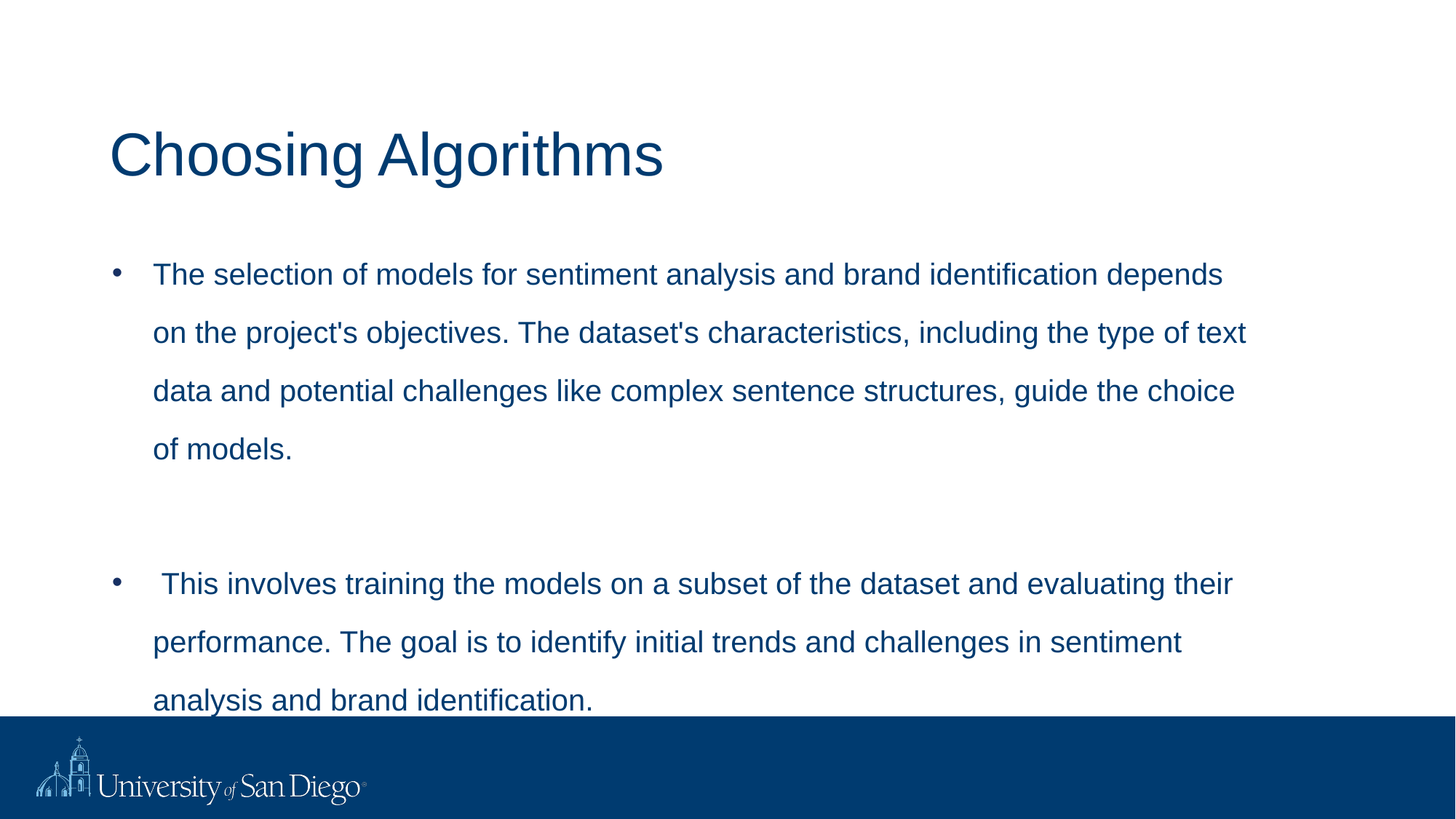

# Choosing Algorithms
The selection of models for sentiment analysis and brand identification depends on the project's objectives. The dataset's characteristics, including the type of text data and potential challenges like complex sentence structures, guide the choice of models.

 This involves training the models on a subset of the dataset and evaluating their performance. The goal is to identify initial trends and challenges in sentiment analysis and brand identification.